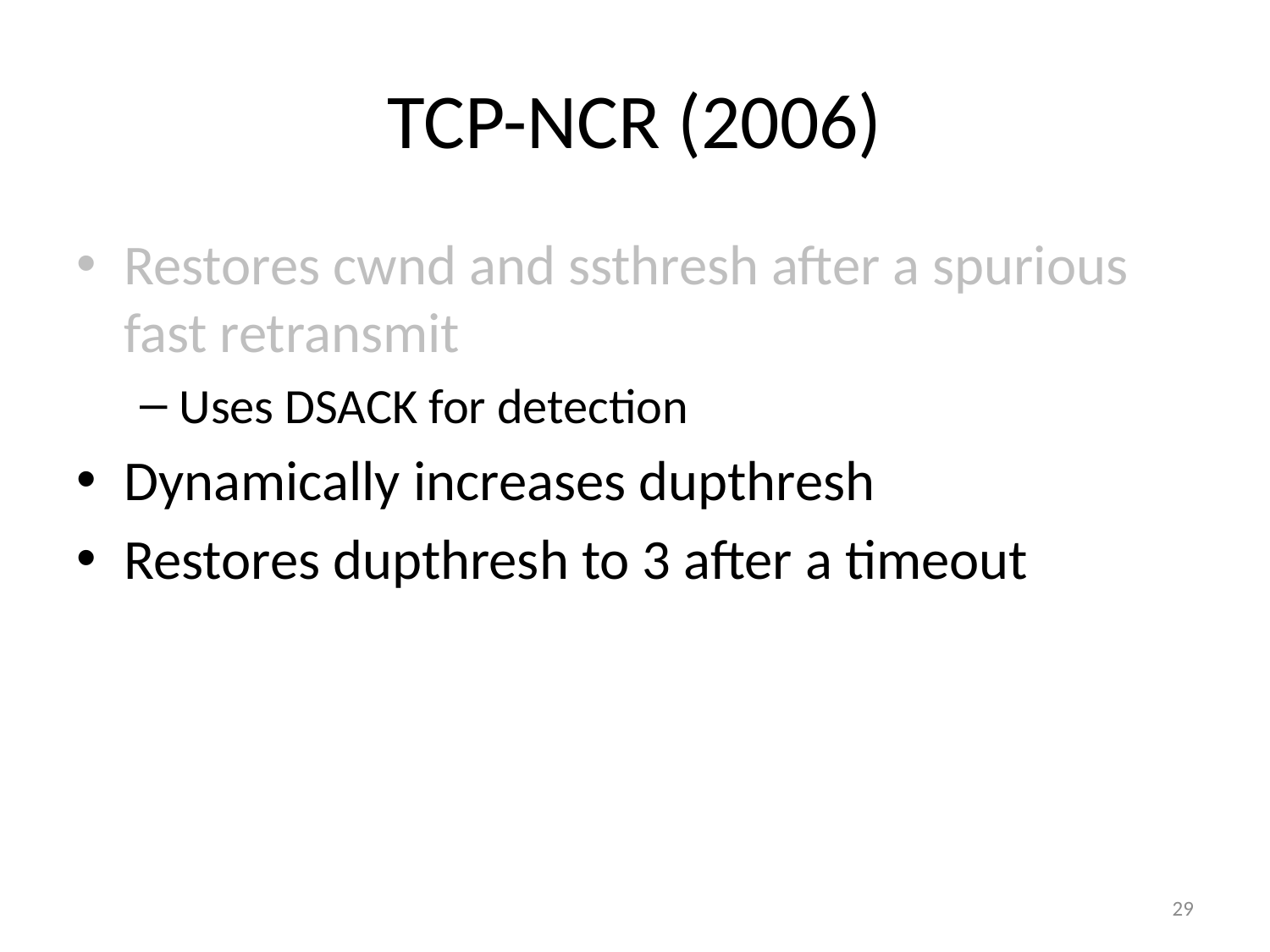

# TCP-NCR (2006)
Restores cwnd and ssthresh after a spurious fast retransmit
Uses DSACK for detection
Dynamically increases dupthresh
Restores dupthresh to 3 after a timeout

29